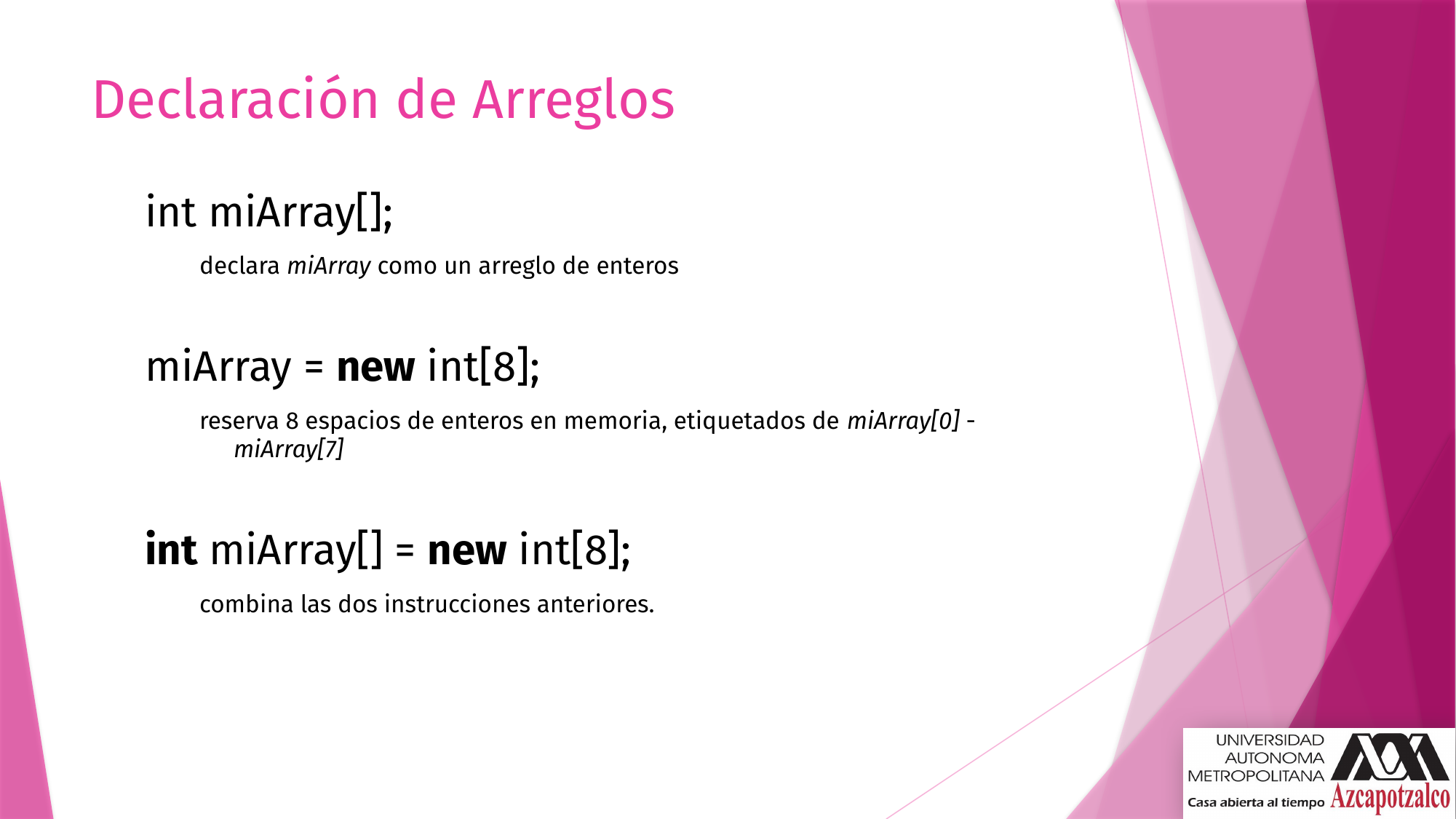

# Declaración de Arreglos
int miArray[];
declara miArray como un arreglo de enteros

miArray = new int[8];
reserva 8 espacios de enteros en memoria, etiquetados de miArray[0] - miArray[7]

int miArray[] = new int[8];
combina las dos instrucciones anteriores.

42